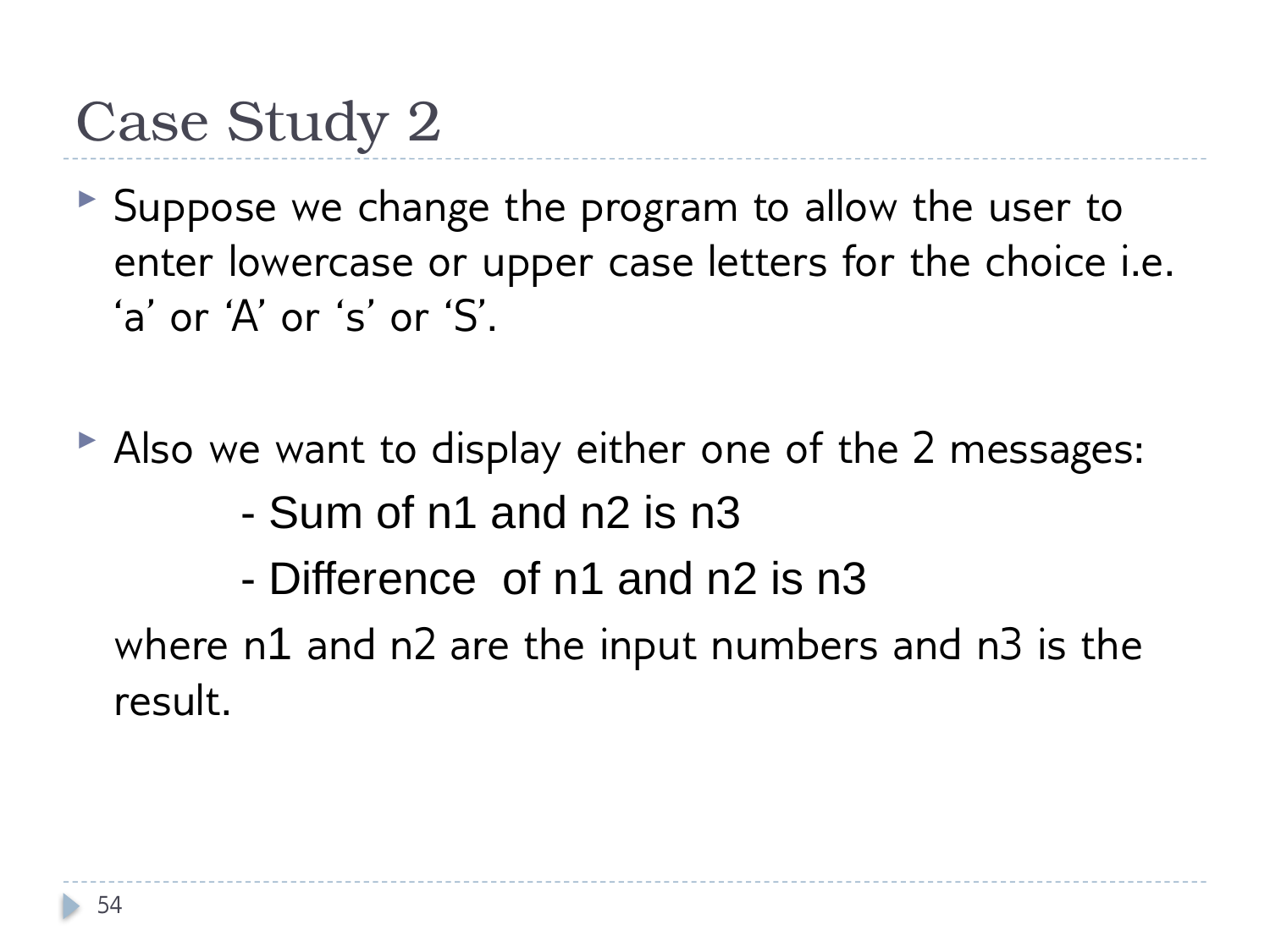

# Case Study 2
Suppose we change the program to allow the user to enter lowercase or upper case letters for the choice i.e. ‘a’ or ‘A’ or ‘s’ or ‘S’.

Also we want to display either one of the 2 messages:
		- Sum of n1 and n2 is n3
		- Difference  of n1 and n2 is n3
	where n1 and n2 are the input numbers and n3 is the result.

54